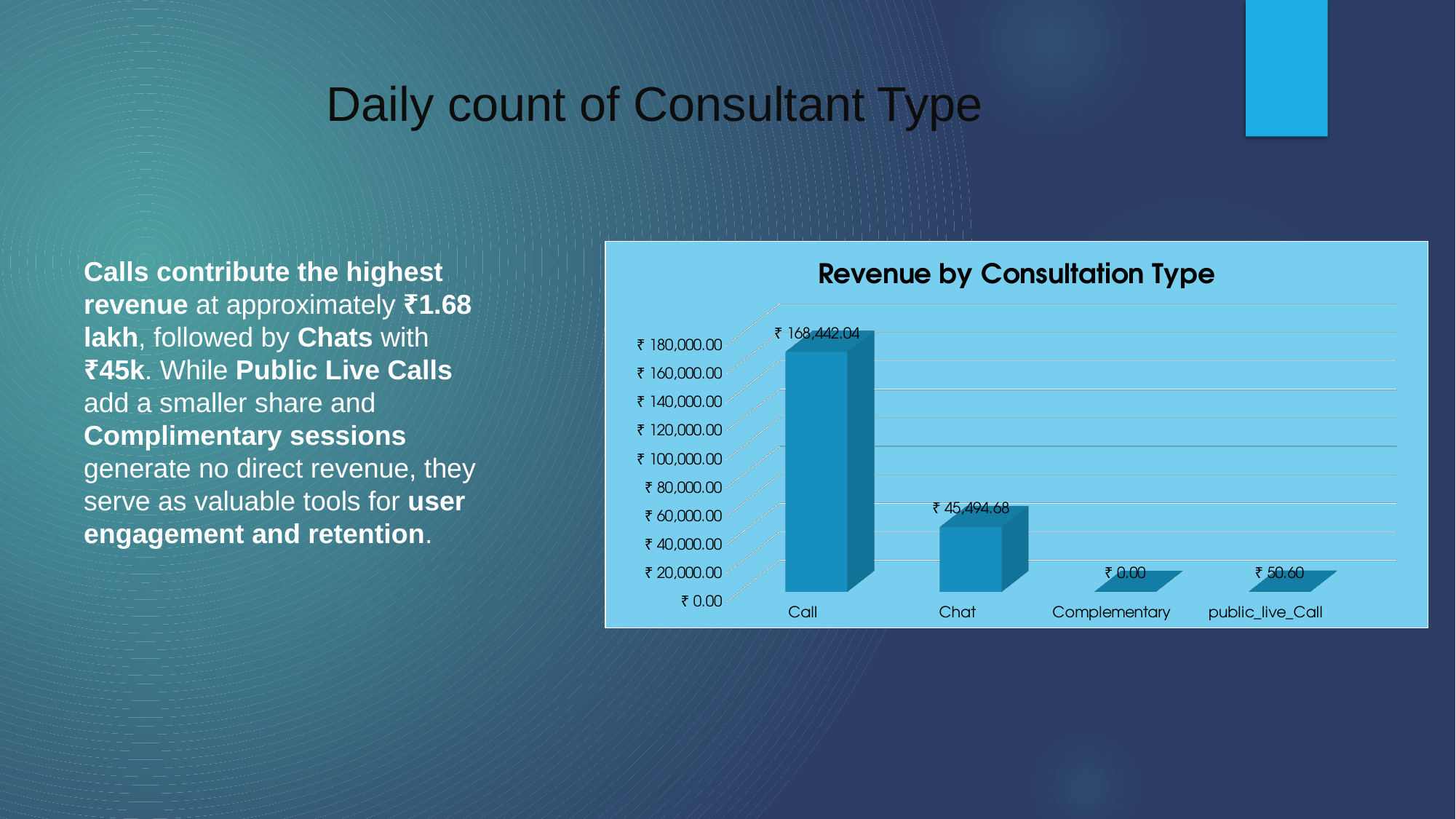

# Daily count of Consultant Type

[unsupported chart]

Calls contribute the highest revenue at approximately ₹1.68 lakh, followed by Chats with ₹45k. While Public Live Calls add a smaller share and Complimentary sessions generate no direct revenue, they serve as valuable tools for user engagement and retention.